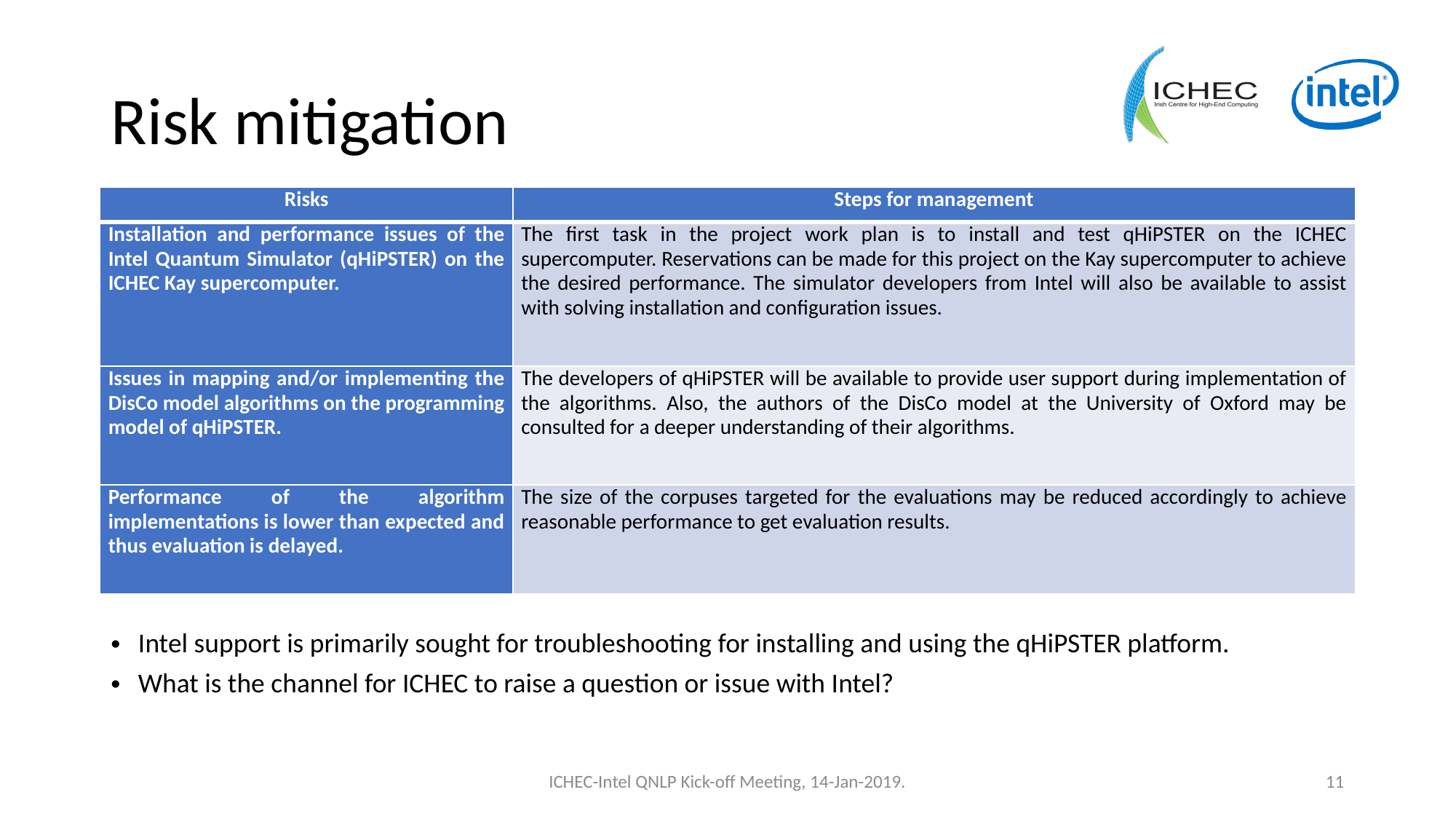

# Risk mitigation
| Risks | Steps for management |
| --- | --- |
| Installation and performance issues of the Intel Quantum Simulator (qHiPSTER) on the ICHEC Kay supercomputer. | The first task in the project work plan is to install and test qHiPSTER on the ICHEC supercomputer. Reservations can be made for this project on the Kay supercomputer to achieve the desired performance. The simulator developers from Intel will also be available to assist with solving installation and configuration issues. |
| Issues in mapping and/or implementing the DisCo model algorithms on the programming model of qHiPSTER. | The developers of qHiPSTER will be available to provide user support during implementation of the algorithms. Also, the authors of the DisCo model at the University of Oxford may be consulted for a deeper understanding of their algorithms. |
| Performance of the algorithm implementations is lower than expected and thus evaluation is delayed. | The size of the corpuses targeted for the evaluations may be reduced accordingly to achieve reasonable performance to get evaluation results. |
Intel support is primarily sought for troubleshooting for installing and using the qHiPSTER platform.
What is the channel for ICHEC to raise a question or issue with Intel?
ICHEC-Intel QNLP Kick-off Meeting, 14-Jan-2019.
11